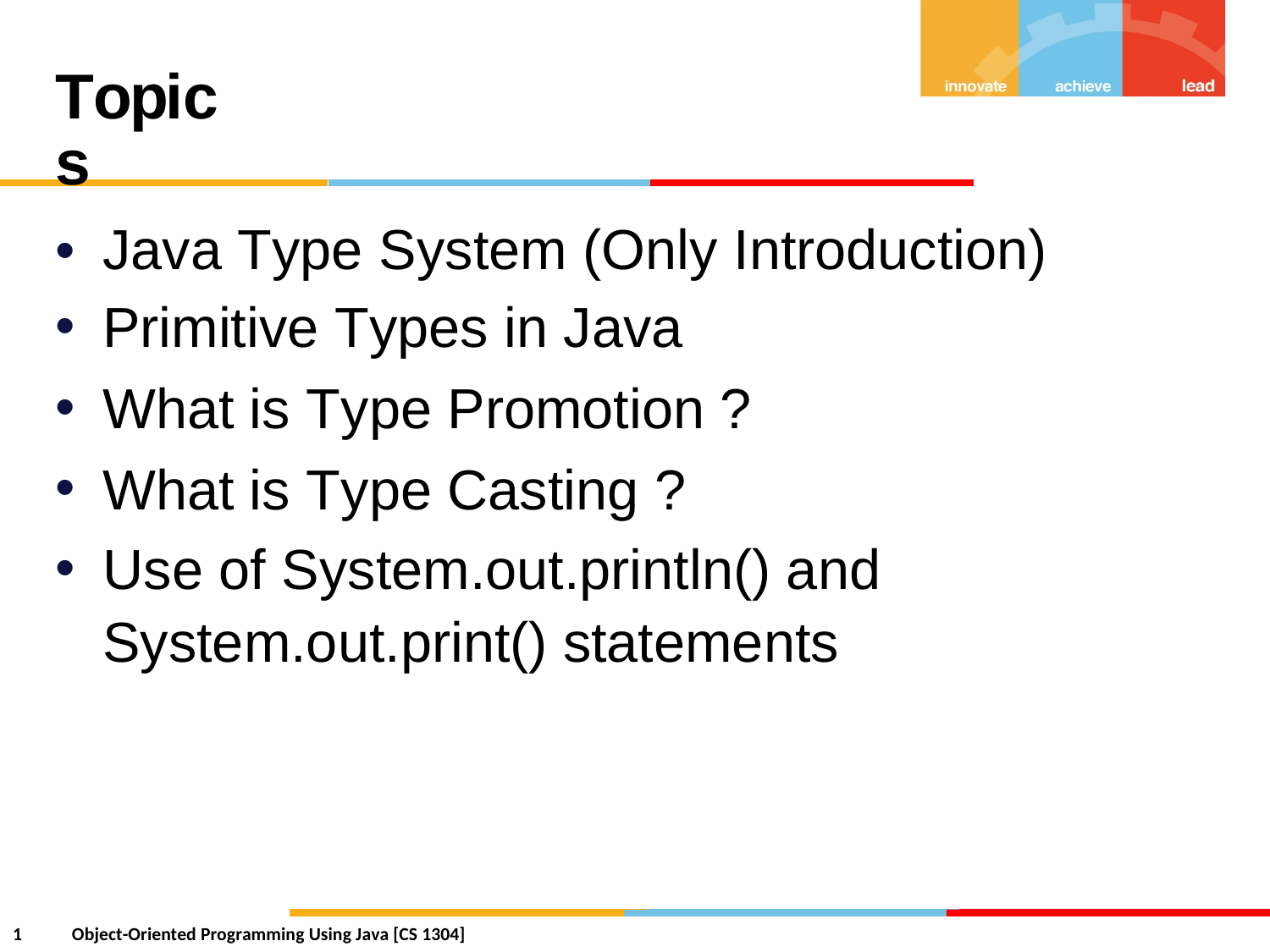

Topics

•
•
•
•
•
Java Type System (Only Introduction)
Primitive Types in Java
What is Type Promotion ?
What is Type Casting ?
Use of System.out.println() and
System.out.print()
statements

1
Object-Oriented Programming Using Java [CS 1304]